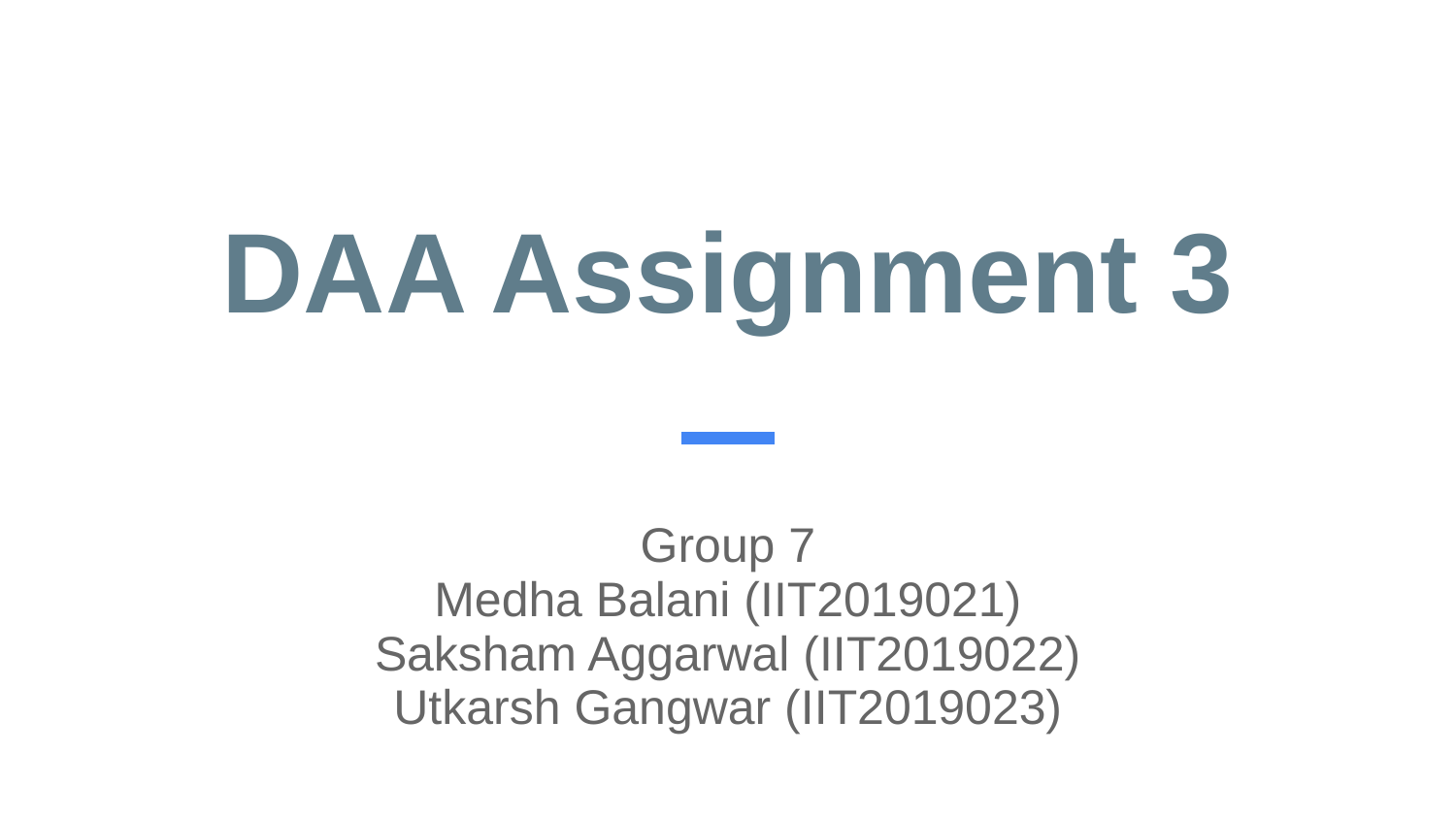

# DAA Assignment 3
Group 7
Medha Balani (IIT2019021)
Saksham Aggarwal (IIT2019022)
Utkarsh Gangwar (IIT2019023)